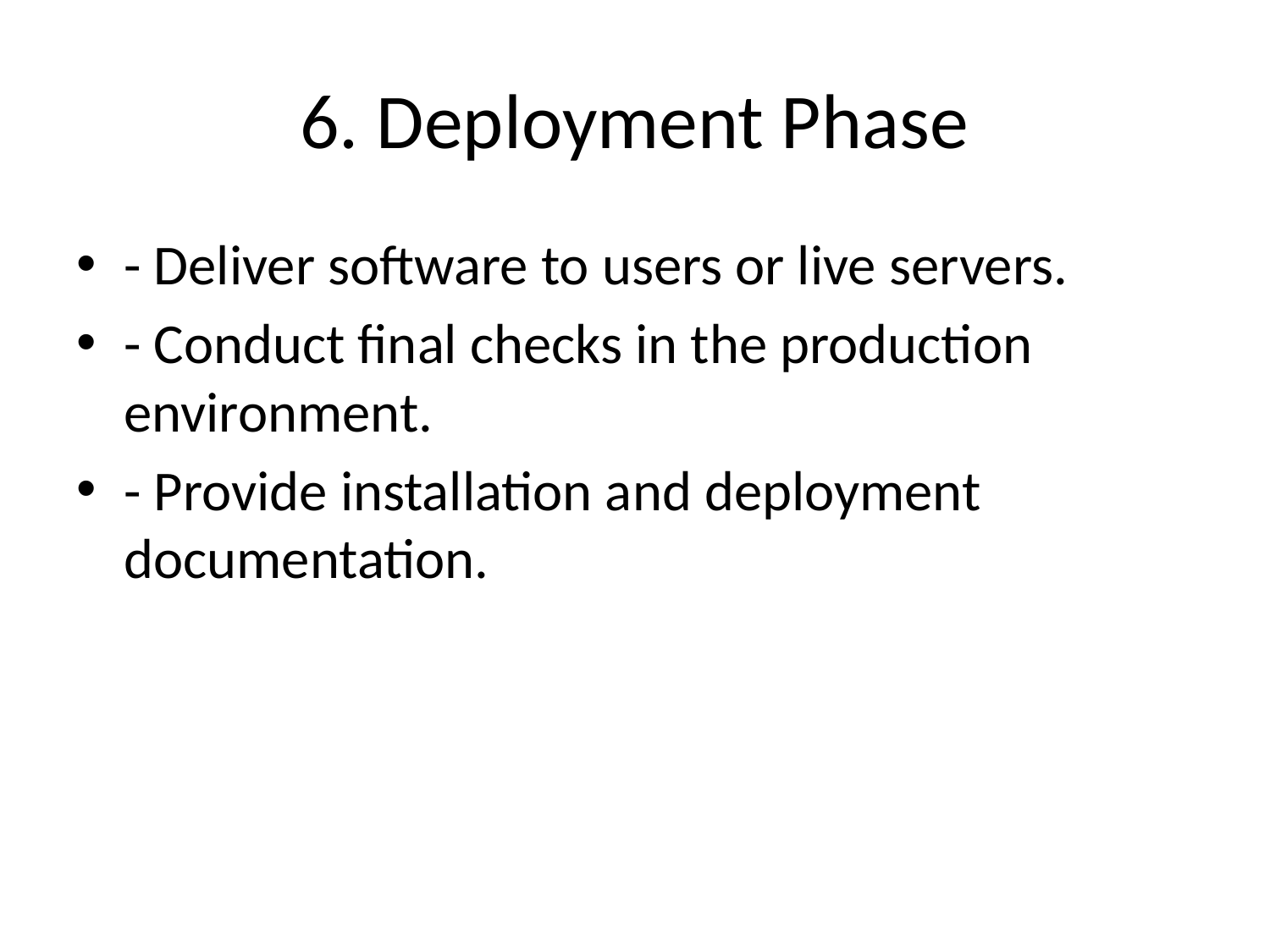

# 6. Deployment Phase
- Deliver software to users or live servers.
- Conduct final checks in the production environment.
- Provide installation and deployment documentation.